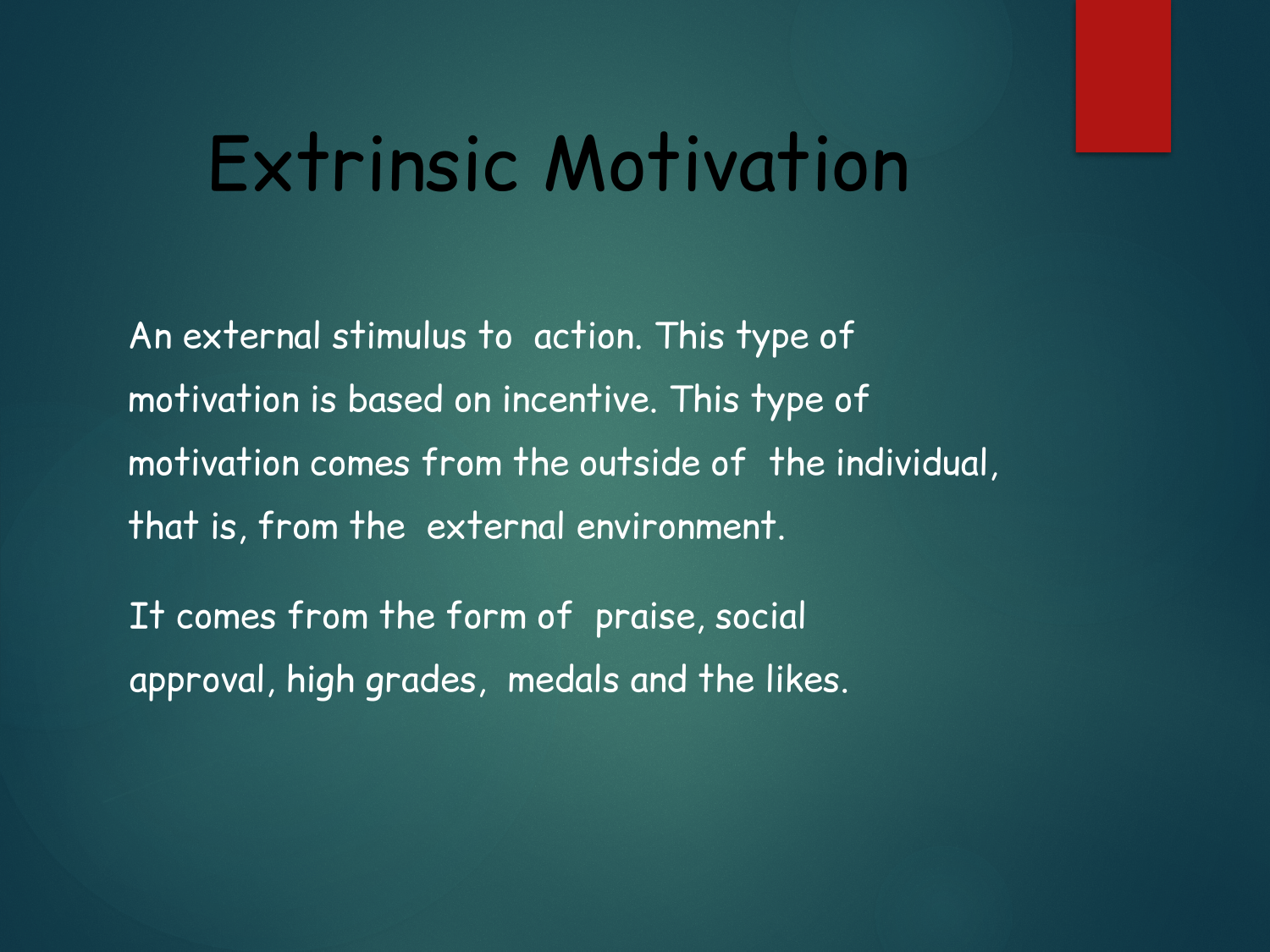

# Extrinsic Motivation
An external stimulus to  action. This type of motivation is based on incentive. This type of  motivation comes from the outside of  the individual, that is, from the  external environment.
It comes from the form of  praise, social approval, high grades,  medals and the likes.